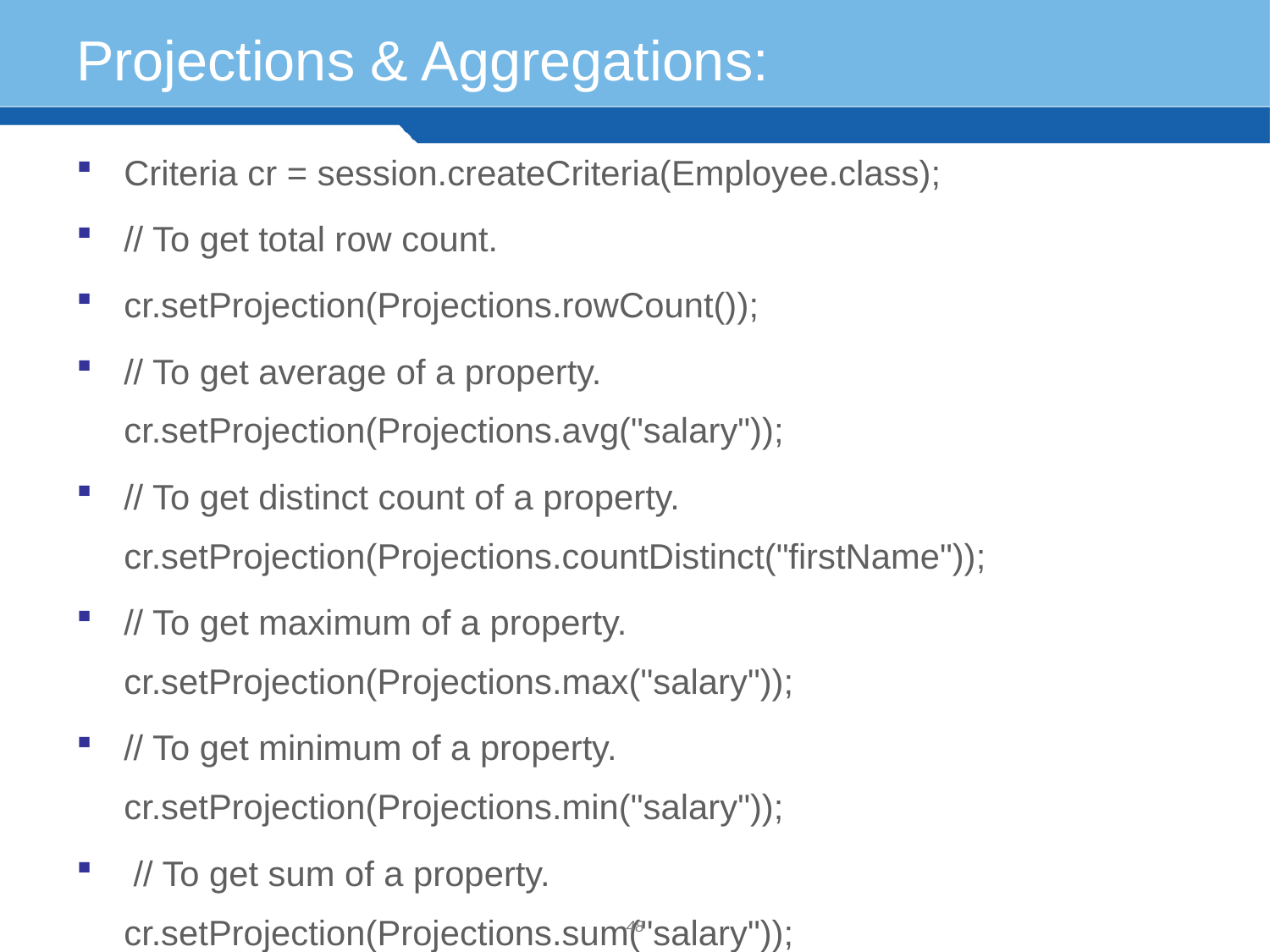

# Projections & Aggregations:
Criteria cr = session.createCriteria(Employee.class);
// To get total row count.
cr.setProjection(Projections.rowCount());
// To get average of a property. cr.setProjection(Projections.avg("salary"));
// To get distinct count of a property. cr.setProjection(Projections.countDistinct("firstName"));
// To get maximum of a property. cr.setProjection(Projections.max("salary"));
// To get minimum of a property. cr.setProjection(Projections.min("salary"));
 // To get sum of a property. cr.setProjection(Projections.sum("salary"));
48